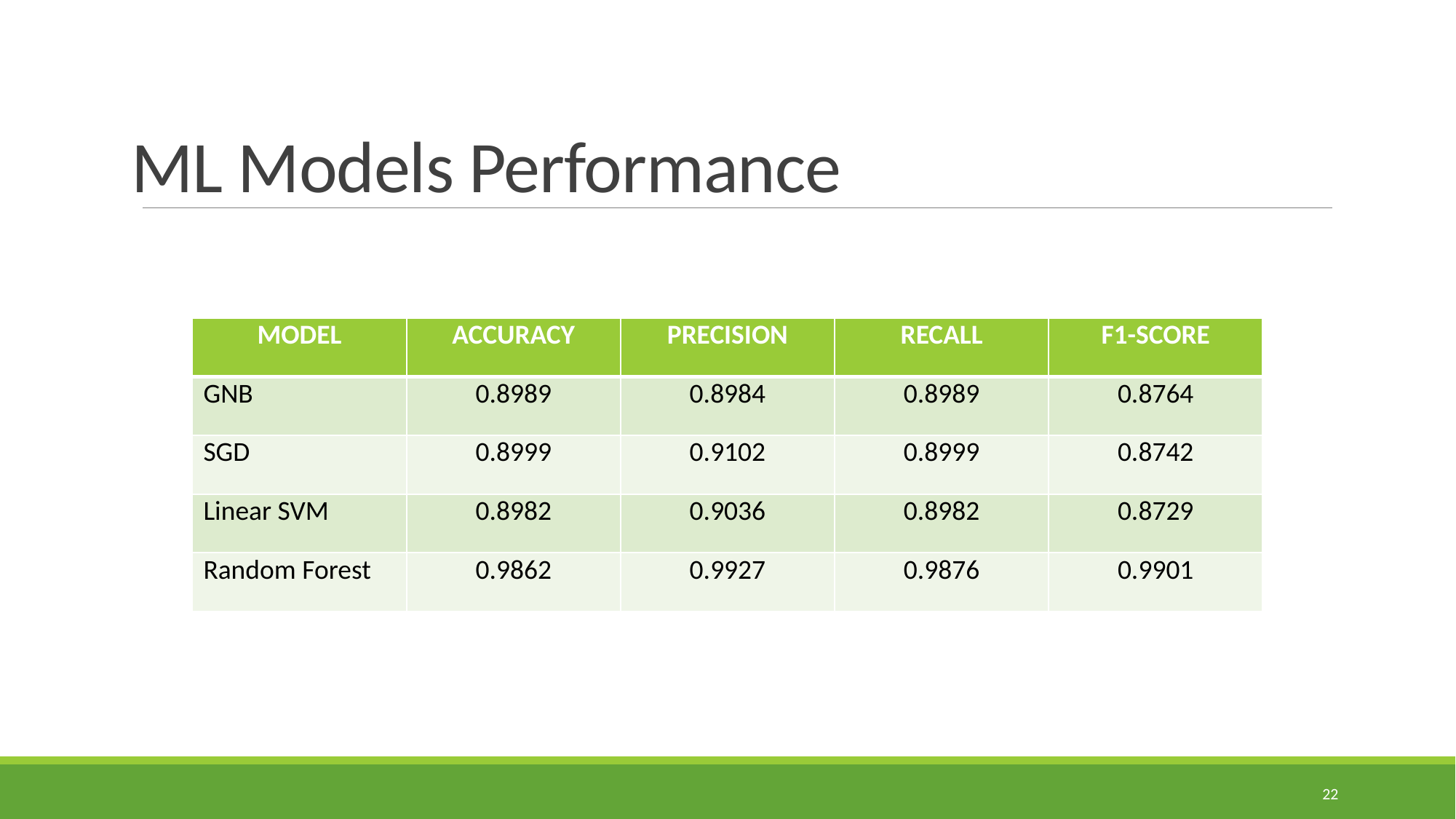

# ML Models Performance
| MODEL | ACCURACY | PRECISION | RECALL | F1-SCORE |
| --- | --- | --- | --- | --- |
| GNB | 0.8989 | 0.8984 | 0.8989 | 0.8764 |
| SGD | 0.8999 | 0.9102 | 0.8999 | 0.8742 |
| Linear SVM | 0.8982 | 0.9036 | 0.8982 | 0.8729 |
| Random Forest | 0.9862 | 0.9927 | 0.9876 | 0.9901 |
22